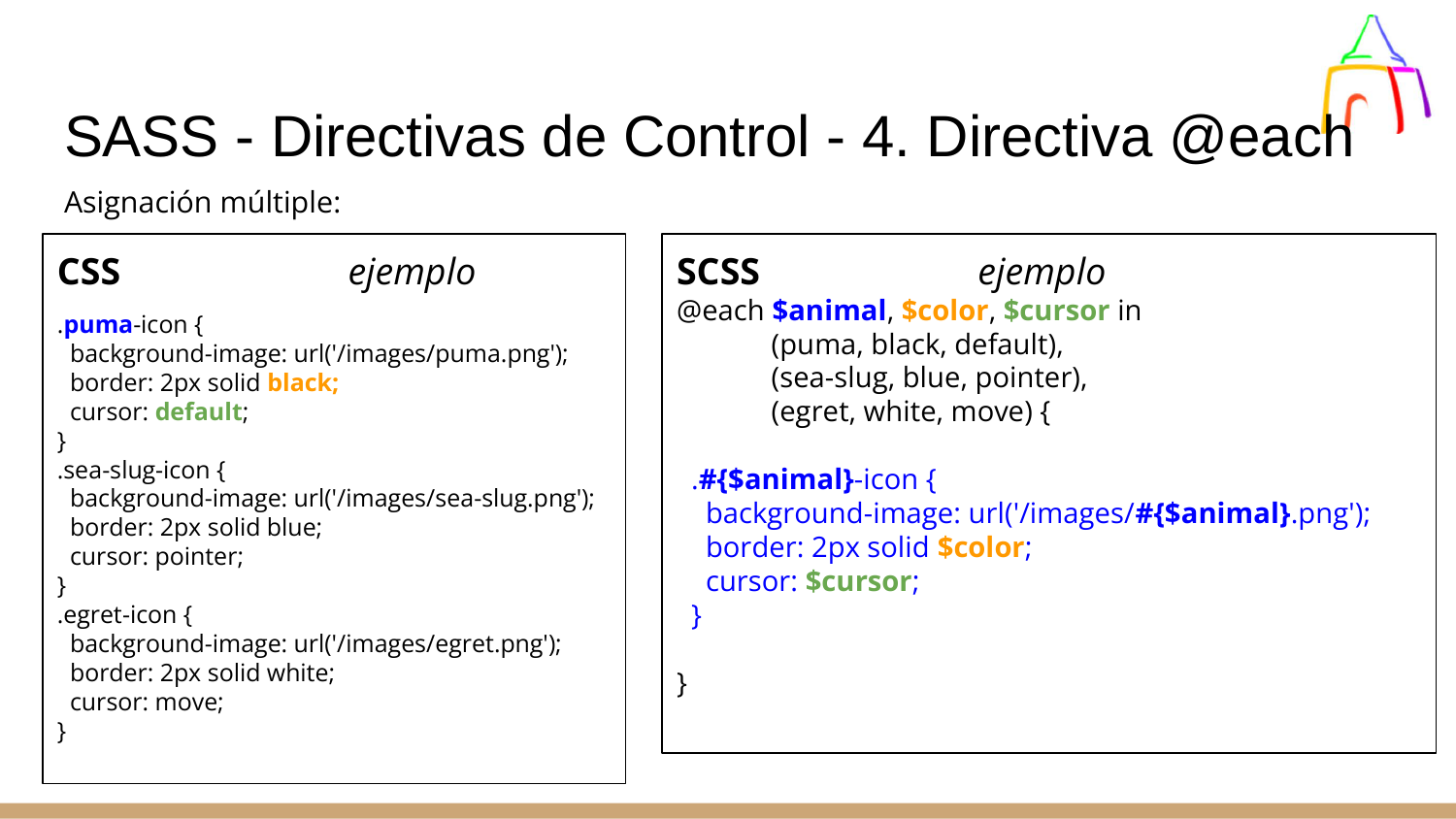

# SASS - Directivas de Control - 4. Directiva @each
Asignación múltiple:

CSS                        ejemplo

.puma-icon {
  background-image: url('/images/puma.png');
  border: 2px solid black;
  cursor: default;
}
.sea-slug-icon {
  background-image: url('/images/sea-slug.png');
  border: 2px solid blue;
  cursor: pointer;
}
.egret-icon {
  background-image: url('/images/egret.png');
  border: 2px solid white;
  cursor: move;
}

SCSS                       ejemplo
@each $animal, $color, $cursor in
             (puma, black, default),
             (sea-slug, blue, pointer),
             (egret, white, move) {

  .#{$animal}-icon {
    background-image: url('/images/#{$animal}.png');
    border: 2px solid $color;
    cursor: $cursor;
  }

}